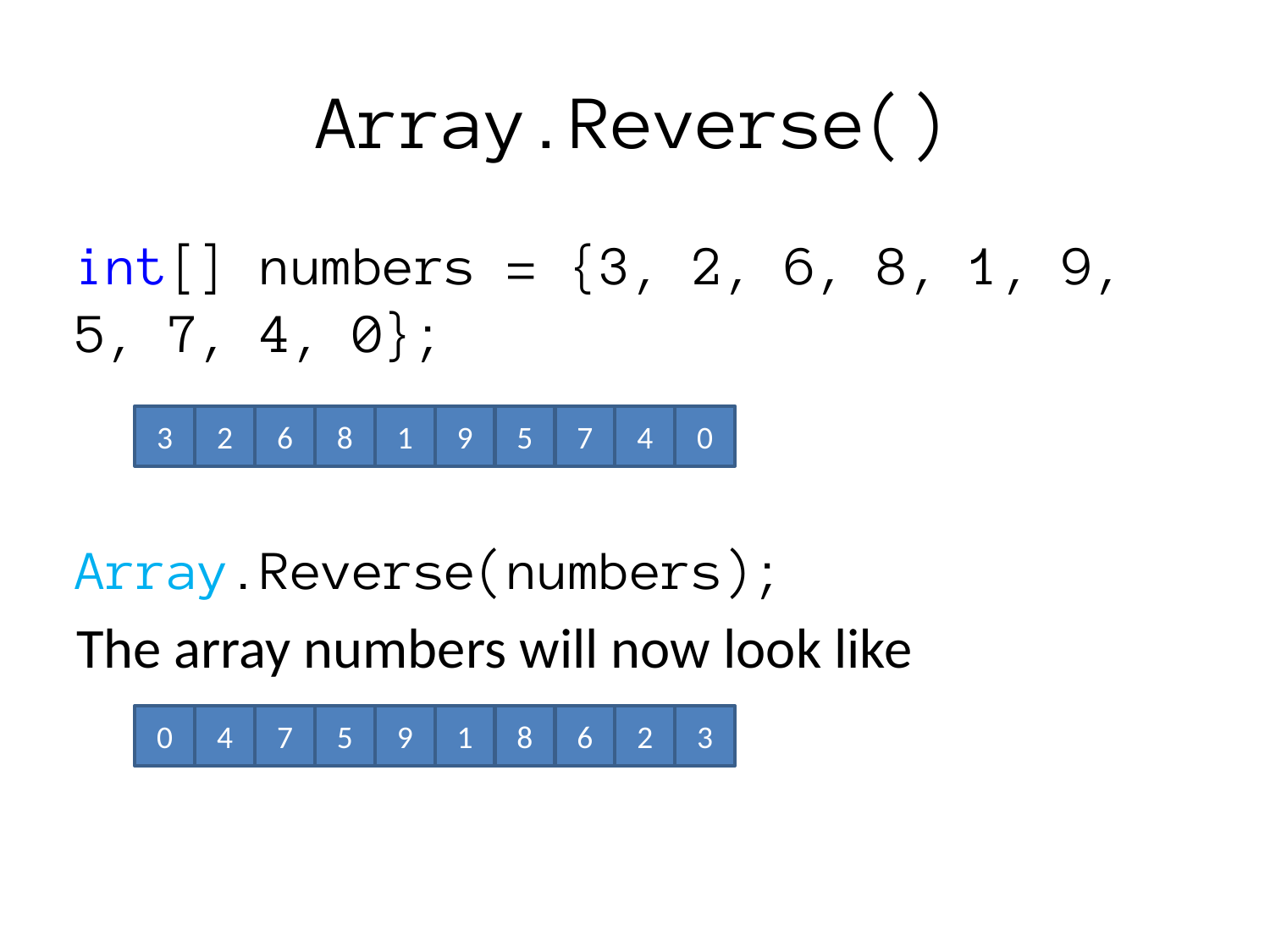

# Array.Reverse()
int[] numbers = {3, 2, 6, 8, 1, 9, 5, 7, 4, 0};

Array.Reverse(numbers);
The array numbers will now look like
3
2
6
8
1
9
5
7
4
0
0
4
7
5
9
1
8
6
2
3